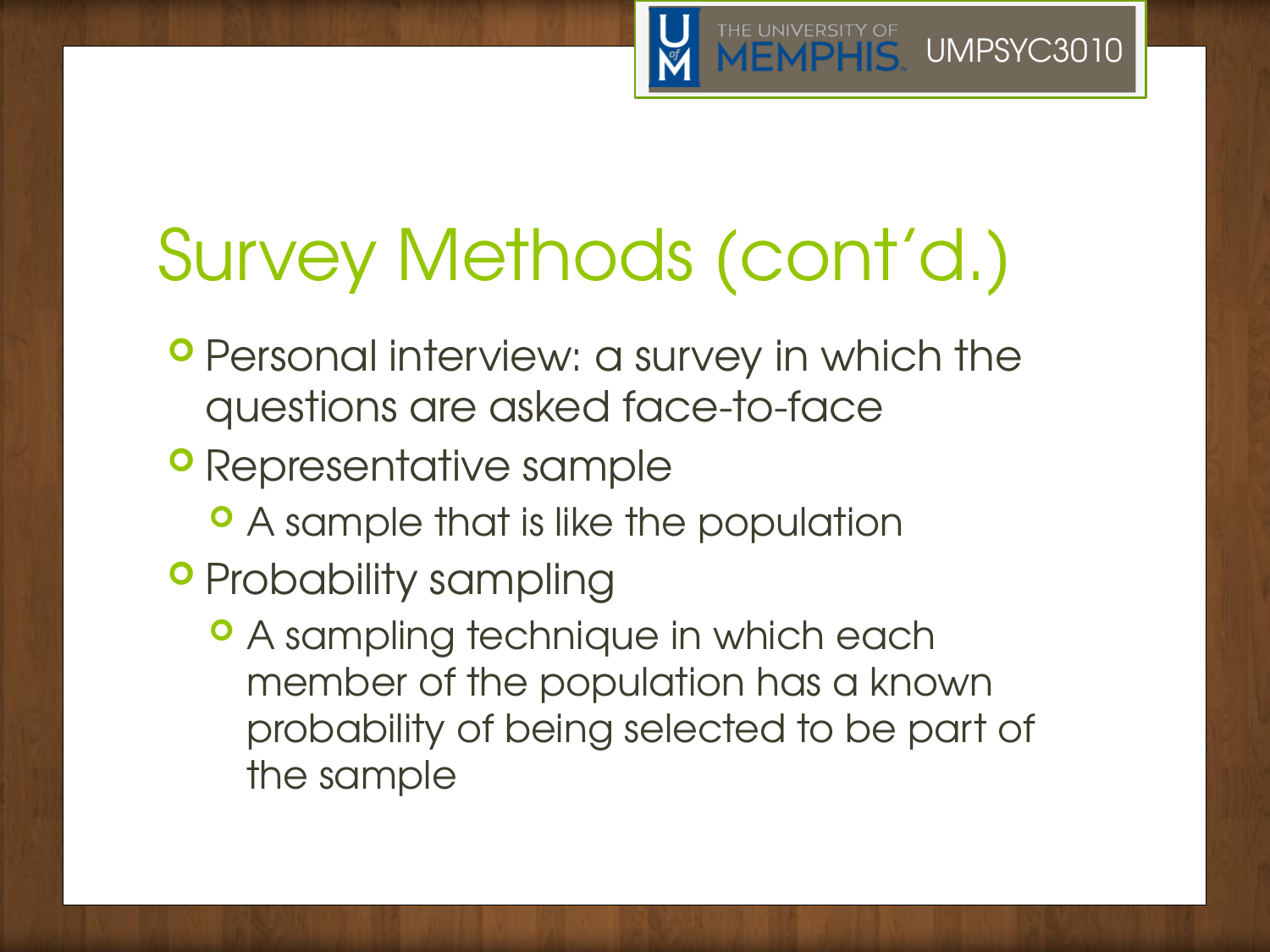

# Survey Methods (cont’d.)
Personal interview: a survey in which the questions are asked face-to-face
Representative sample
A sample that is like the population
Probability sampling
A sampling technique in which each member of the population has a known probability of being selected to be part of the sample